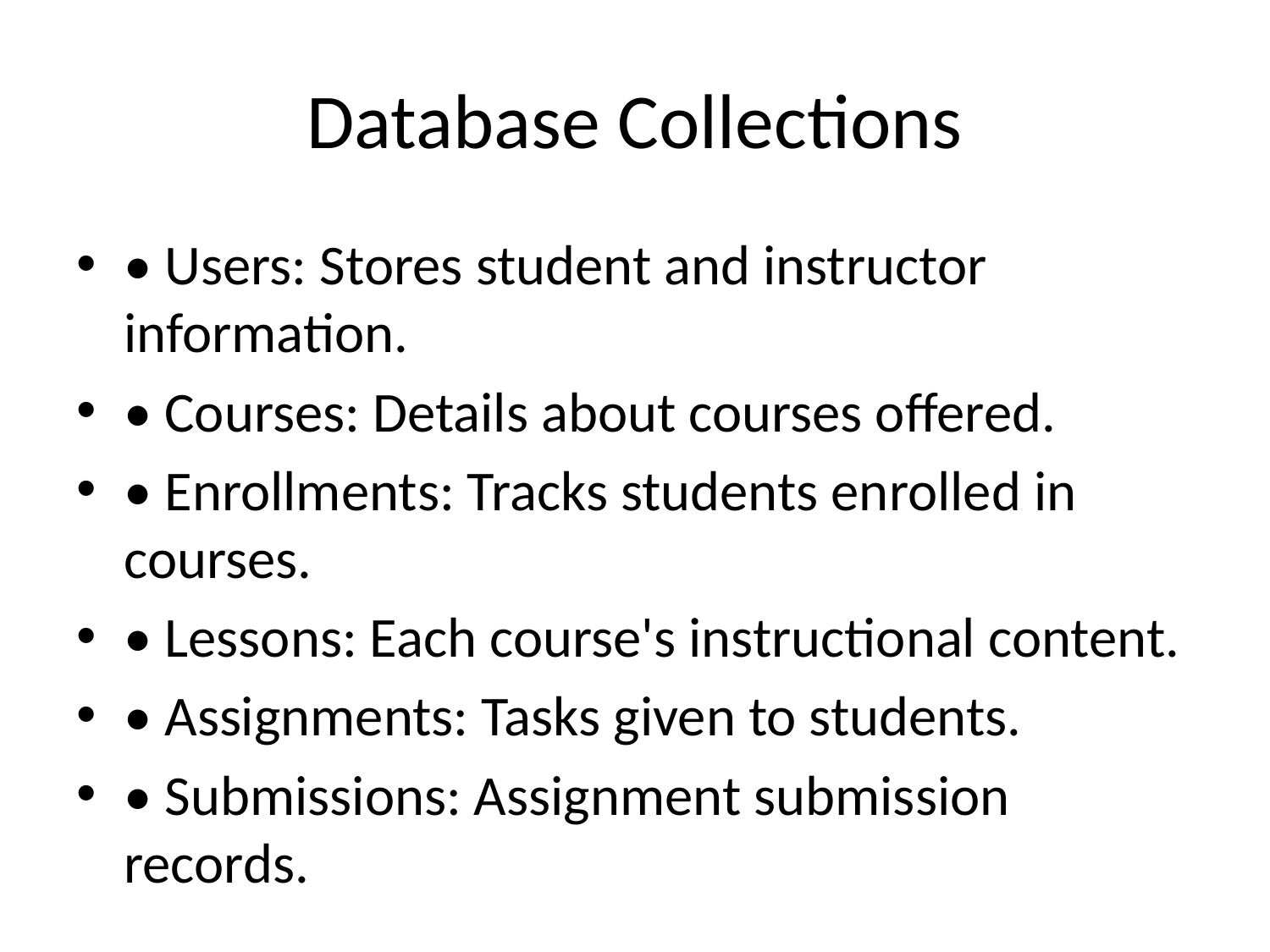

# Database Collections
• Users: Stores student and instructor information.
• Courses: Details about courses offered.
• Enrollments: Tracks students enrolled in courses.
• Lessons: Each course's instructional content.
• Assignments: Tasks given to students.
• Submissions: Assignment submission records.